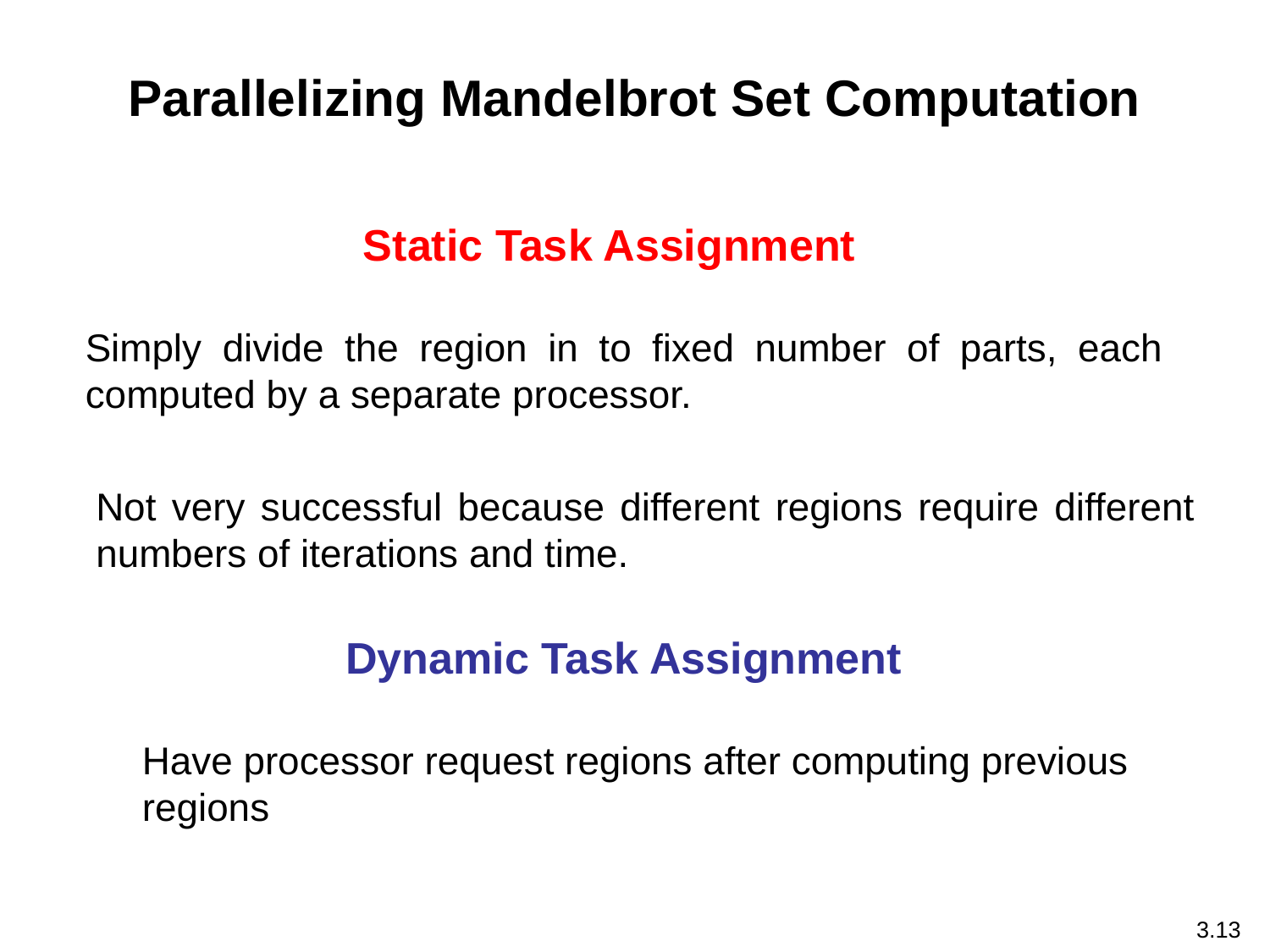

Parallelizing Mandelbrot Set Computation
Static Task Assignment
Simply divide the region in to fixed number of parts, each computed by a separate processor.
Not very successful because different regions require different numbers of iterations and time.
Dynamic Task Assignment
Have processor request regions after computing previous
regions
3.13